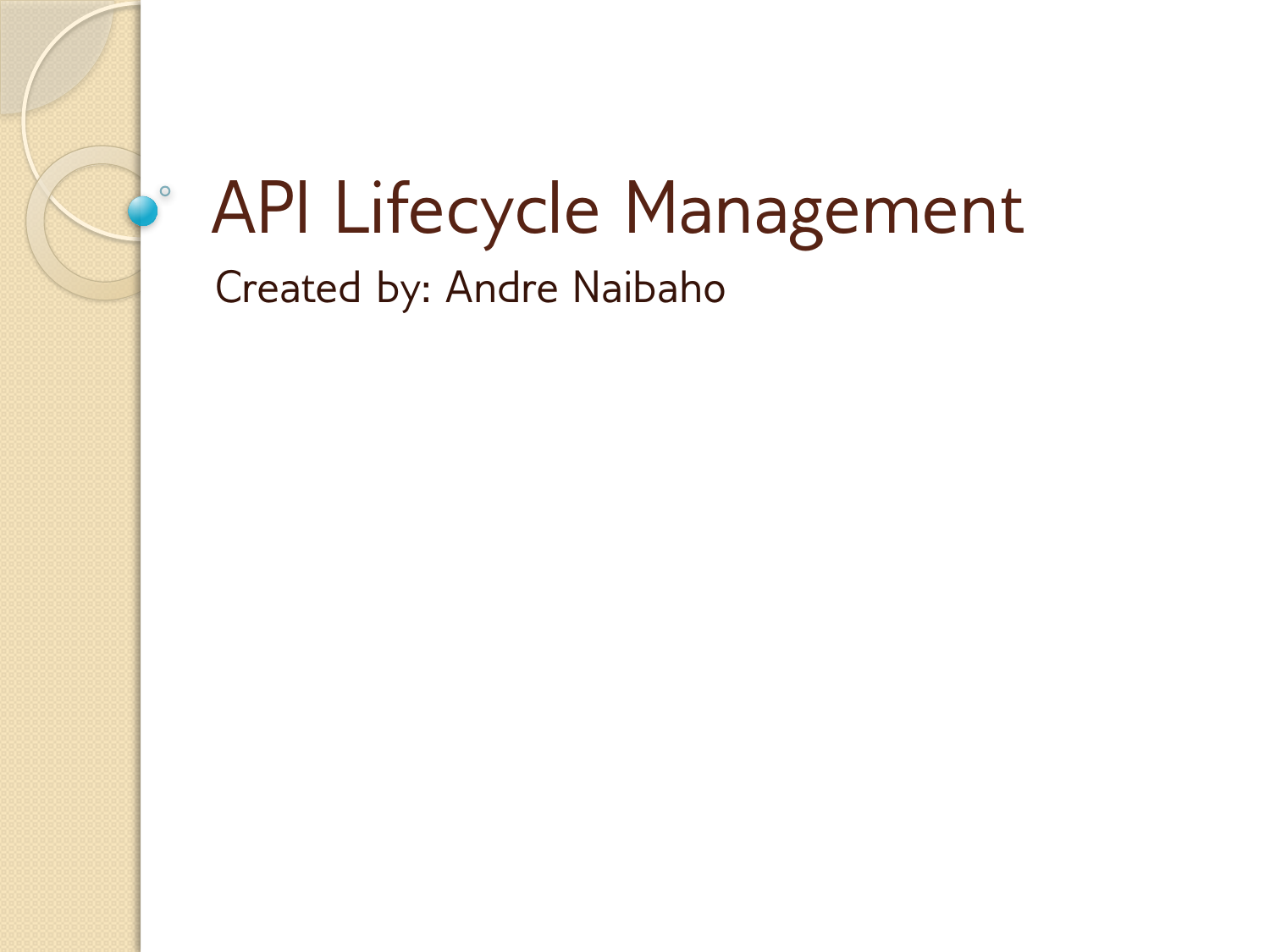

# API Lifecycle Management
Created by: Andre Naibaho